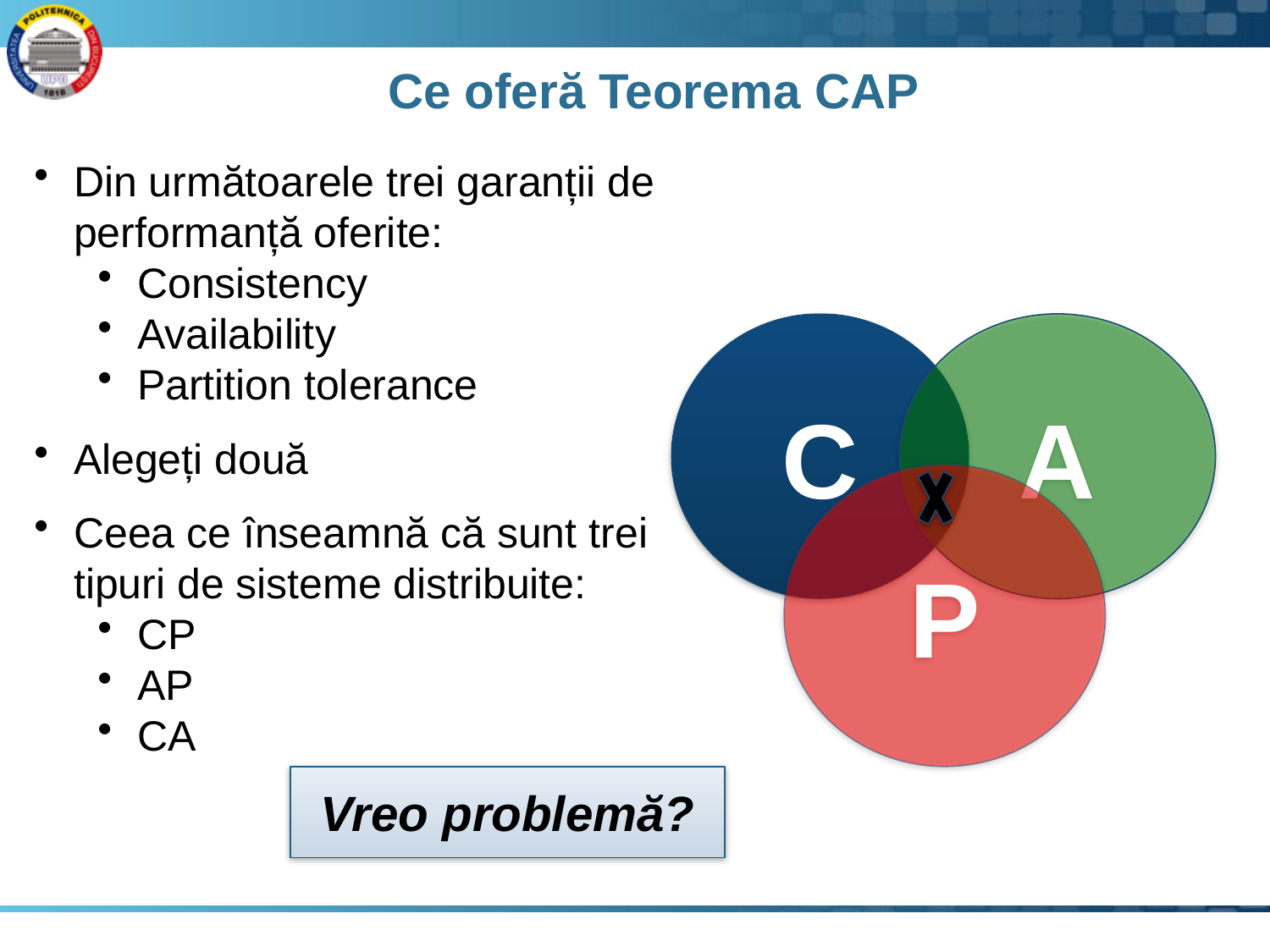

# Ce oferă Teorema CAP
Din următoarele trei garanții de performanță oferite:
Consistency
Availability
Partition tolerance

Alegeți două

Ceea ce înseamnă că sunt trei tipuri de sisteme distribuite:
CP
AP
CA
C
A

P
Vreo problemă?